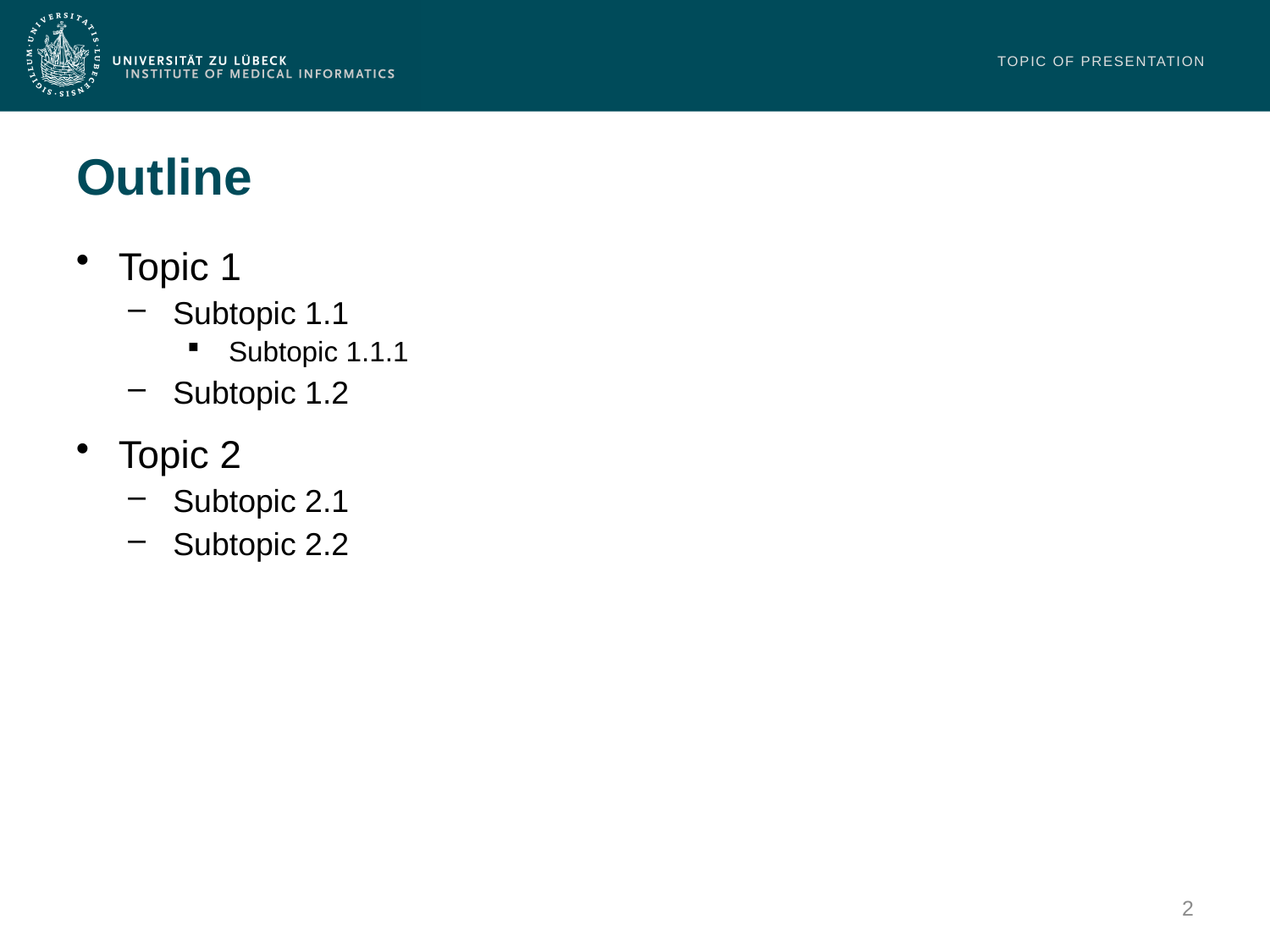

# Outline
Topic 1
Subtopic 1.1
Subtopic 1.1.1
Subtopic 1.2
Topic 2
Subtopic 2.1
Subtopic 2.2